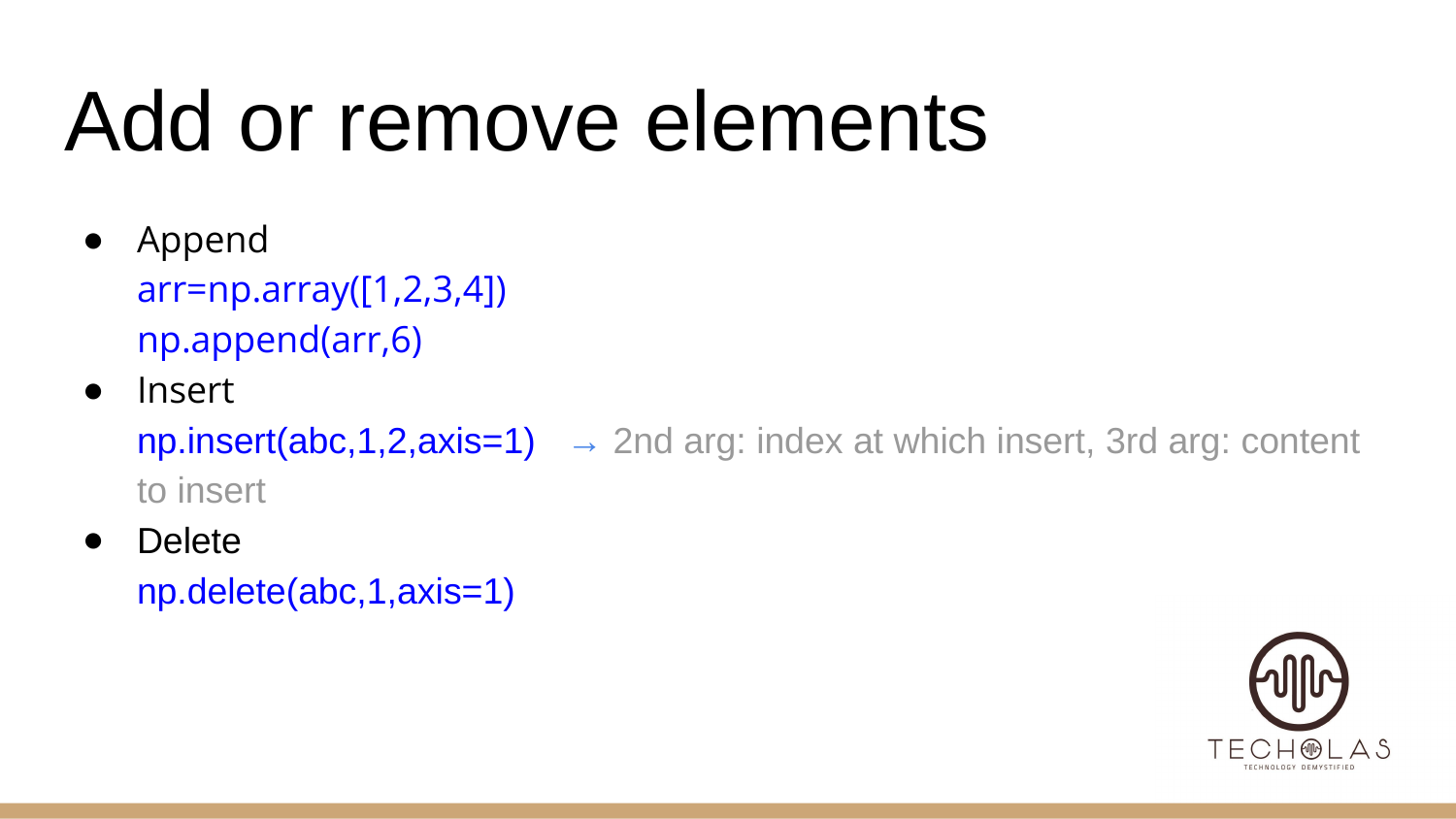

# Add or remove elements
Append
arr=np.array([1,2,3,4])
np.append(arr,6)
Insert
np.insert(abc,1,2,axis=1)   → 2nd arg: index at which insert, 3rd arg: content to insert
Delete
np.delete(abc,1,axis=1)